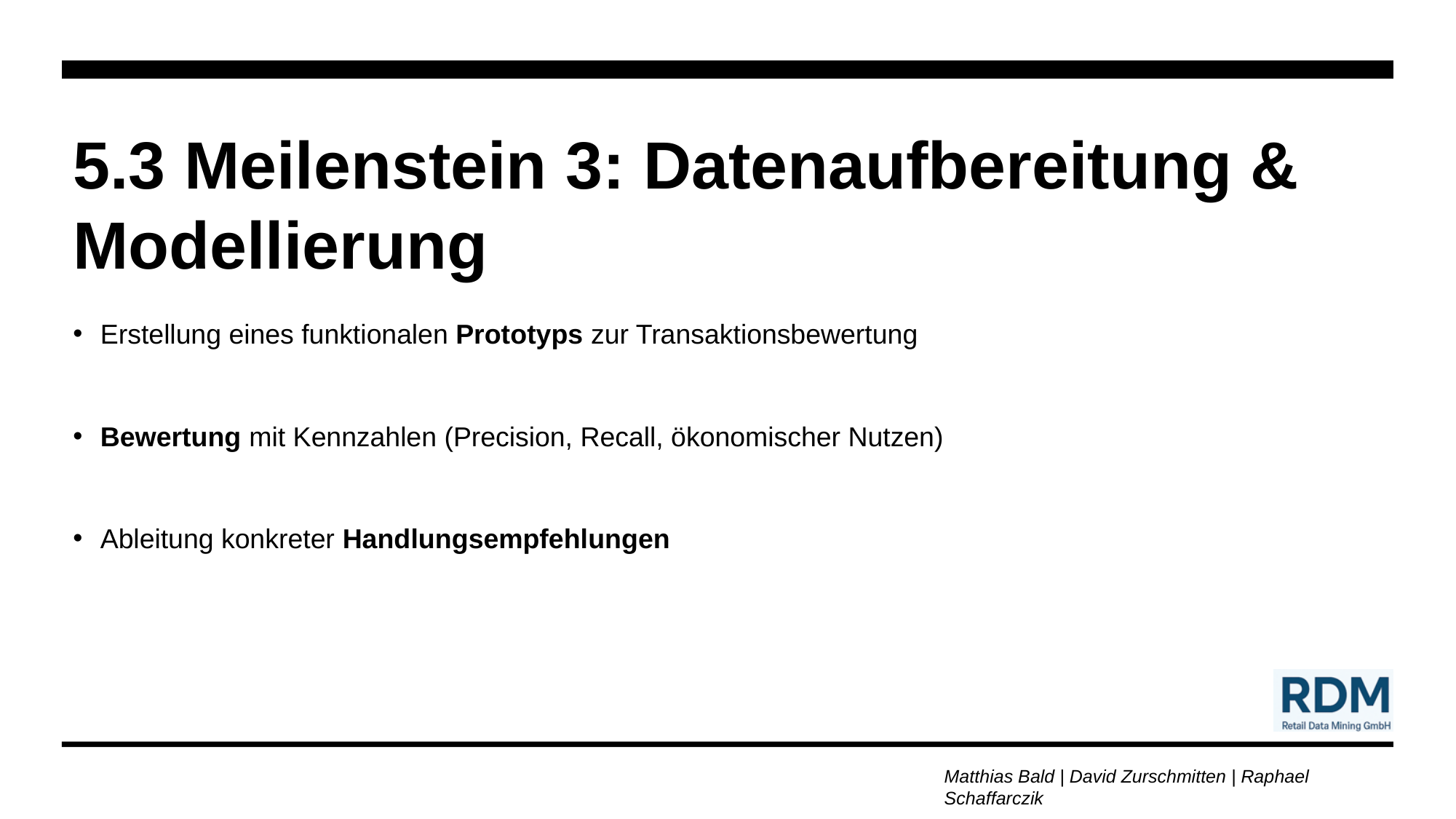

# 5.3 Meilenstein 3: Datenaufbereitung & Modellierung
Erstellung eines funktionalen Prototyps zur Transaktionsbewertung

Bewertung mit Kennzahlen (Precision, Recall, ökonomischer Nutzen)

Ableitung konkreter Handlungsempfehlungen